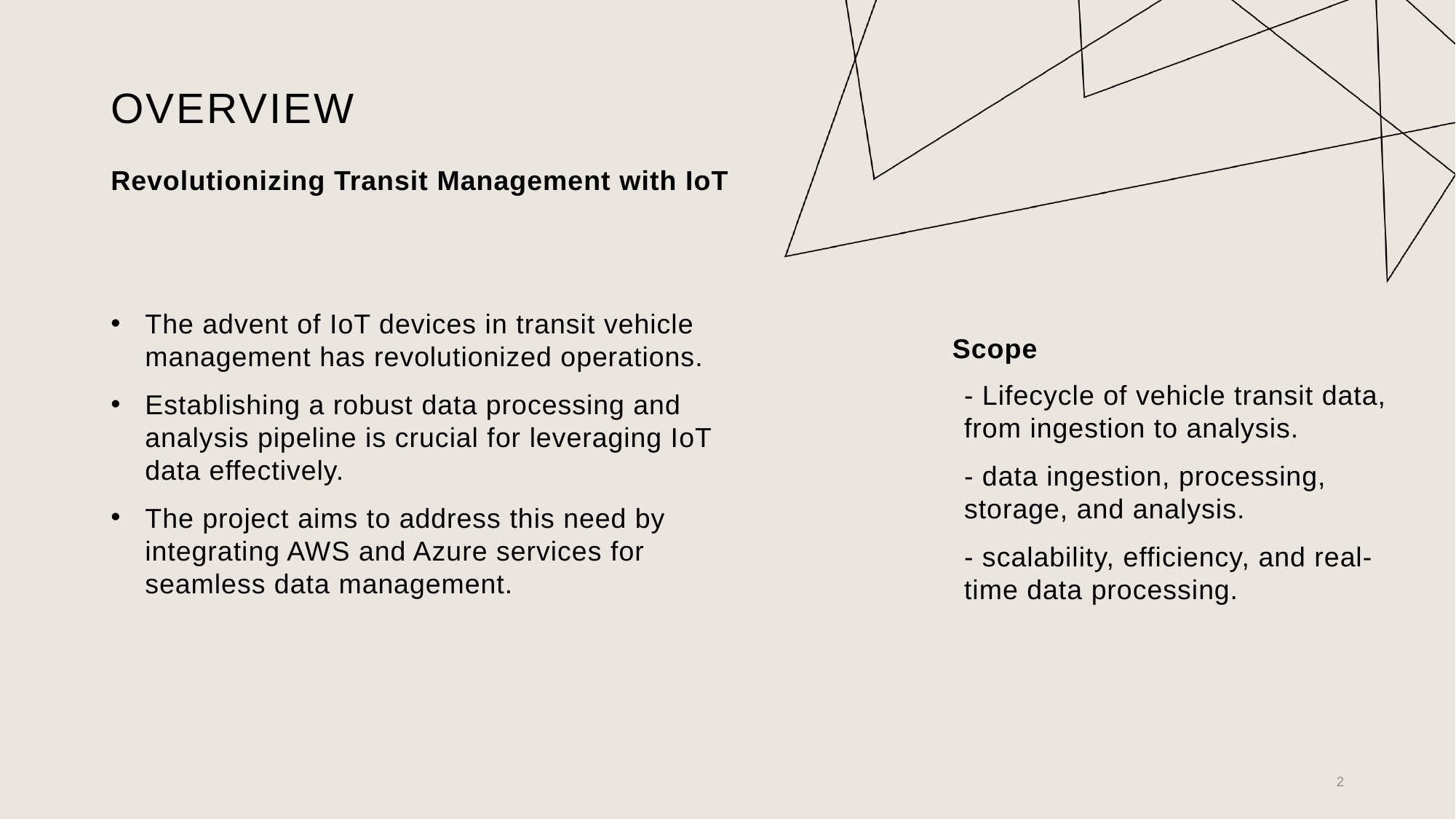

# Overview
Revolutionizing Transit Management with IoT
The advent of IoT devices in transit vehicle management has revolutionized operations.
Establishing a robust data processing and analysis pipeline is crucial for leveraging IoT data effectively.
The project aims to address this need by integrating AWS and Azure services for seamless data management.
Scope
- Lifecycle of vehicle transit data, from ingestion to analysis.
- data ingestion, processing, storage, and analysis.
- scalability, efficiency, and real-time data processing.
2